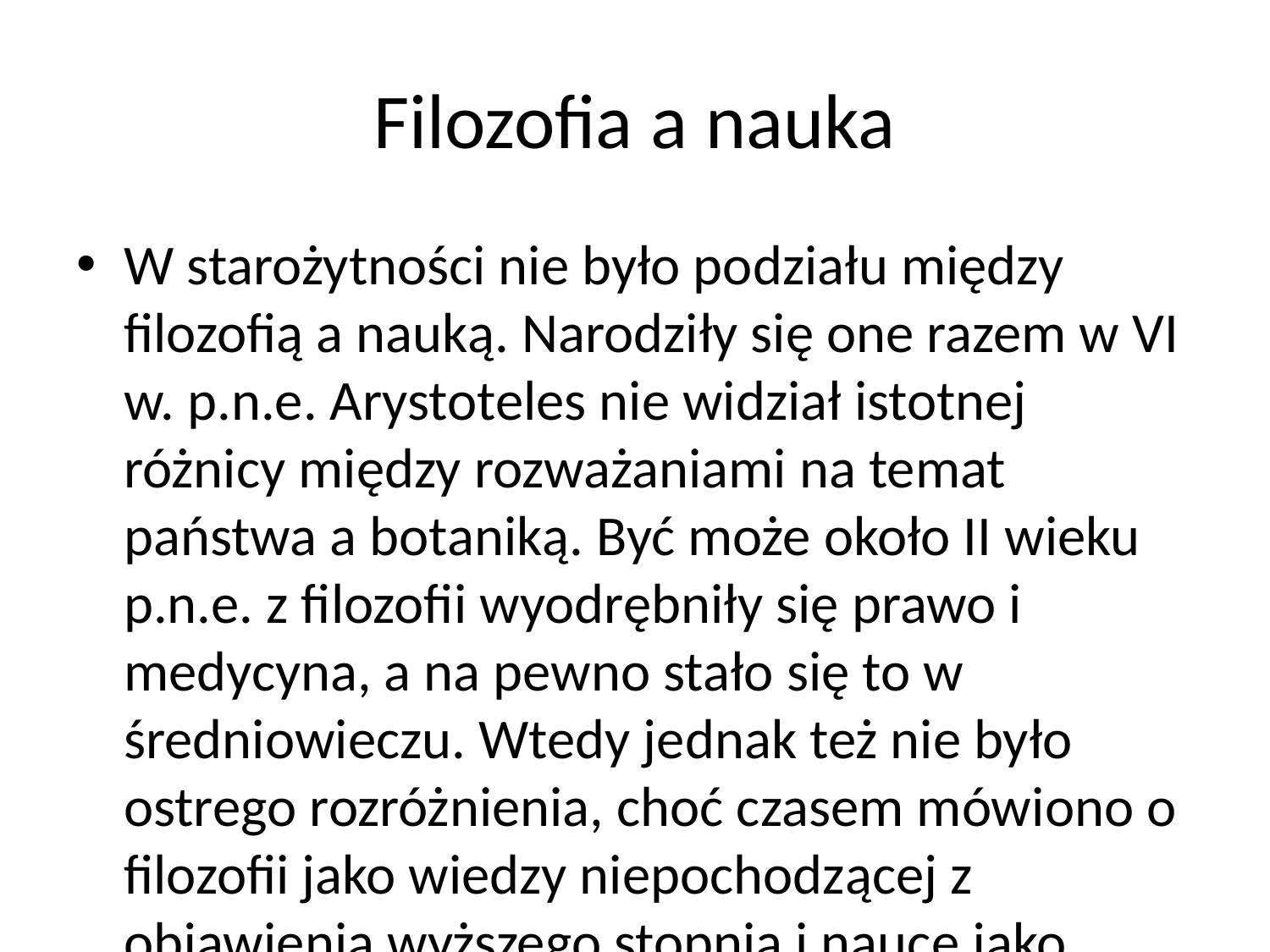

# Filozofia a nauka
W starożytności nie było podziału między filozofią a nauką. Narodziły się one razem w VI w. p.n.e. Arystoteles nie widział istotnej różnicy między rozważaniami na temat państwa a botaniką. Być może około II wieku p.n.e. z filozofii wyodrębniły się prawo i medycyna, a na pewno stało się to w średniowieczu. Wtedy jednak też nie było ostrego rozróżnienia, choć czasem mówiono o filozofii jako wiedzy niepochodzącej z objawienia wyższego stopnia i nauce jako wiedzy niepochodzącej z objawienia niższego stopnia. Jeszcze Kopernik oddawał swoje dzieło pod osąd filozofów, a intencje jego pracy były filozoficzne (por. filozofia polska).
Dopiero później, po opracowaniu metody naukowej, coraz ostrzej zarysowywał się podział. Do dzisiaj istnieją różne koncepcje stosunku filozofii do nauki, które można rozmieścić na skali, gdzie jednym końcem będzie teza, że filozofii w ogóle nie ma (neopozytywizm), a drugim klasyfikacje, które do filozofii zaliczają całą naukę (neotomizm).
Mówi się, że nauka ma duży wpływ na tendencje w filozofii. Platon tworzył pod wrażeniem geometrii, Arystotelesa inspirowały astronomia i biologia, a Leibniza – matematyka. Paradoksalnie najdłużej trwają jednak te koncepcje filozoficzne, które nie bazują na rozwiązaniach naukowych, a jak pokazuje XX-wieczna filozofia nauki, koncepcja nauki jako dziedziny jasnych i ostatecznych rozwiązań, co do których istnieje powszechna zgoda badaczy, jest też modelem dalekim od realnej praktyki naukowej.
Z drugiej strony można zauważyć, że gdy filozofia opanuje jakiś obszar do punktu, w którym zaczyna spełniać standardy nauki, obszar ten wydziela się z niej i staje się autonomiczną dziedziną naukową. Tak się stało na przykład z psychologią i socjologią, wyodrębnionymi z filozofii na przełomie wieku XIX i XX.